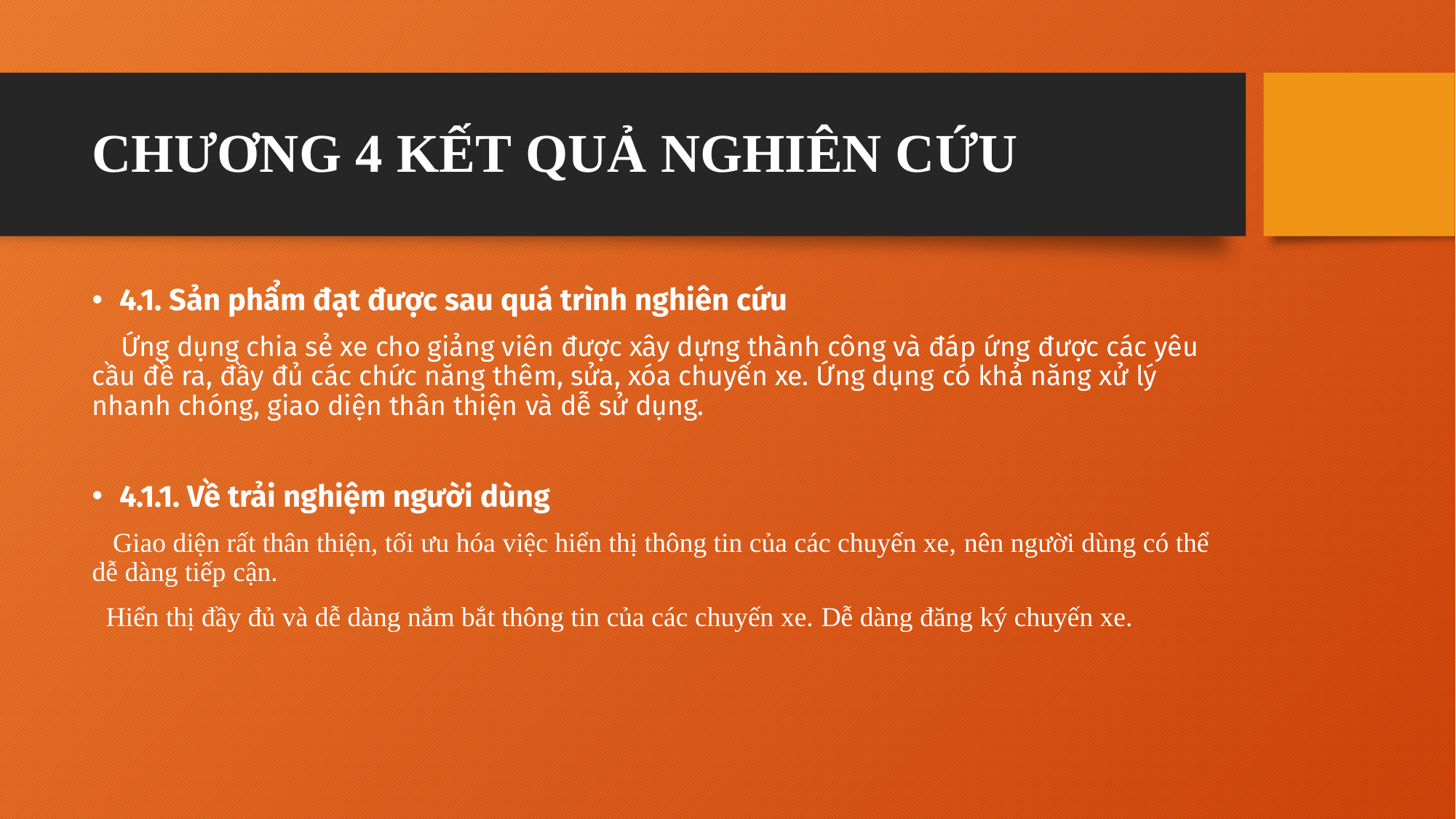

# CHƯƠNG 4 KẾT QUẢ NGHIÊN CỨU
4.1. Sản phẩm đạt được sau quá trình nghiên cứu
    Ứng dụng chia sẻ xe cho giảng viên được xây dựng thành công và đáp ứng được các yêu cầu đề ra, đầy đủ các chức năng thêm, sửa, xóa chuyến xe. Ứng dụng có khả năng xử lý nhanh chóng, giao diện thân thiện và dễ sử dụng.

4.1.1. Về trải nghiệm người dùng
   Giao diện rất thân thiện, tối ưu hóa việc hiển thị thông tin của các chuyến xe, nên người dùng có thể dễ dàng tiếp cận.
  Hiển thị đầy đủ và dễ dàng nắm bắt thông tin của các chuyến xe. Dễ dàng đăng ký chuyến xe.